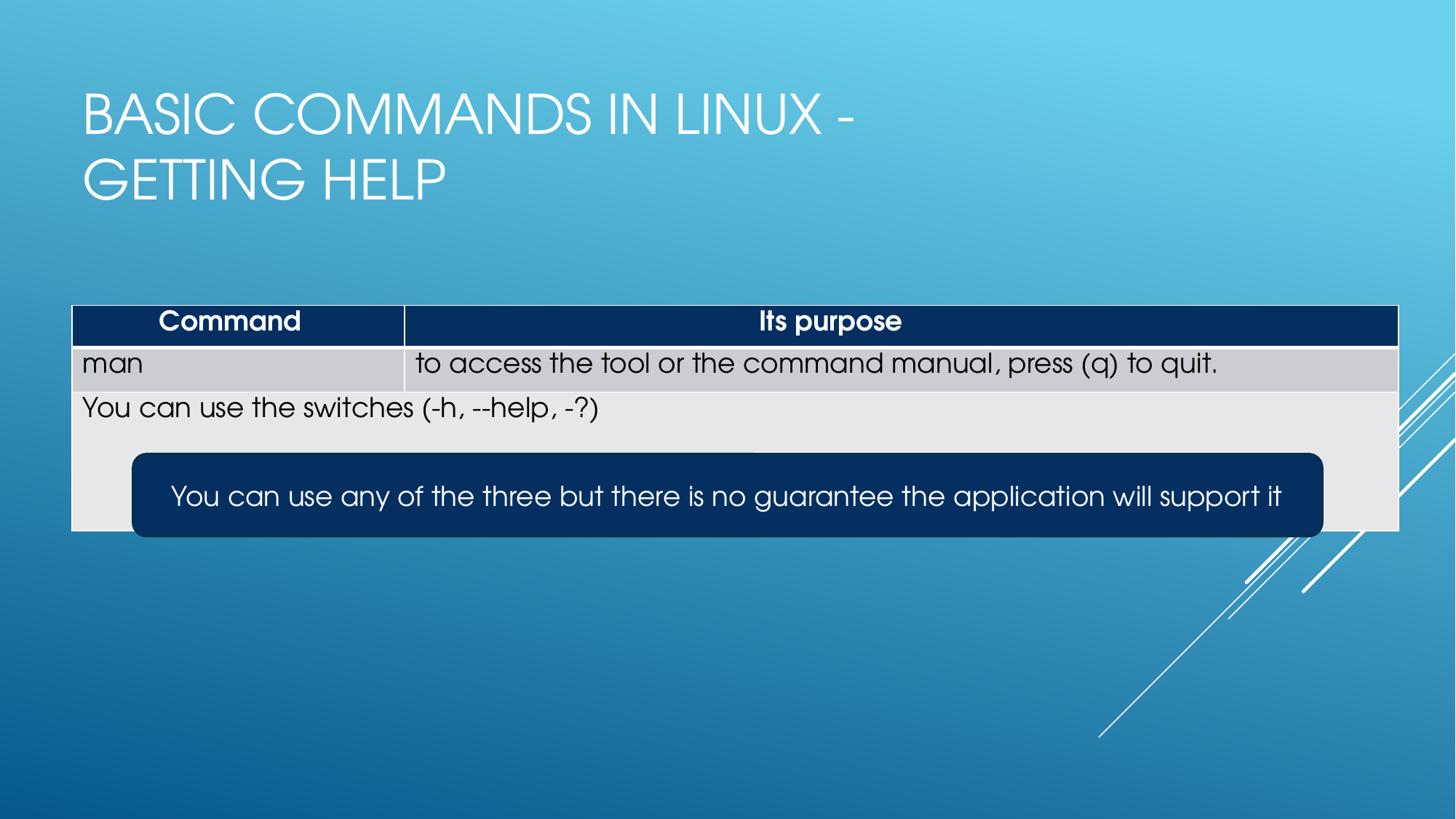

# Basic commands in Linux - getting help
| Command | Its purpose |
| --- | --- |
| man | to access the tool or the command manual, press (q) to quit. |
| You can use the switches (-h, --help, -?) |  |
You can use any of the three but there is no guarantee the application will support it